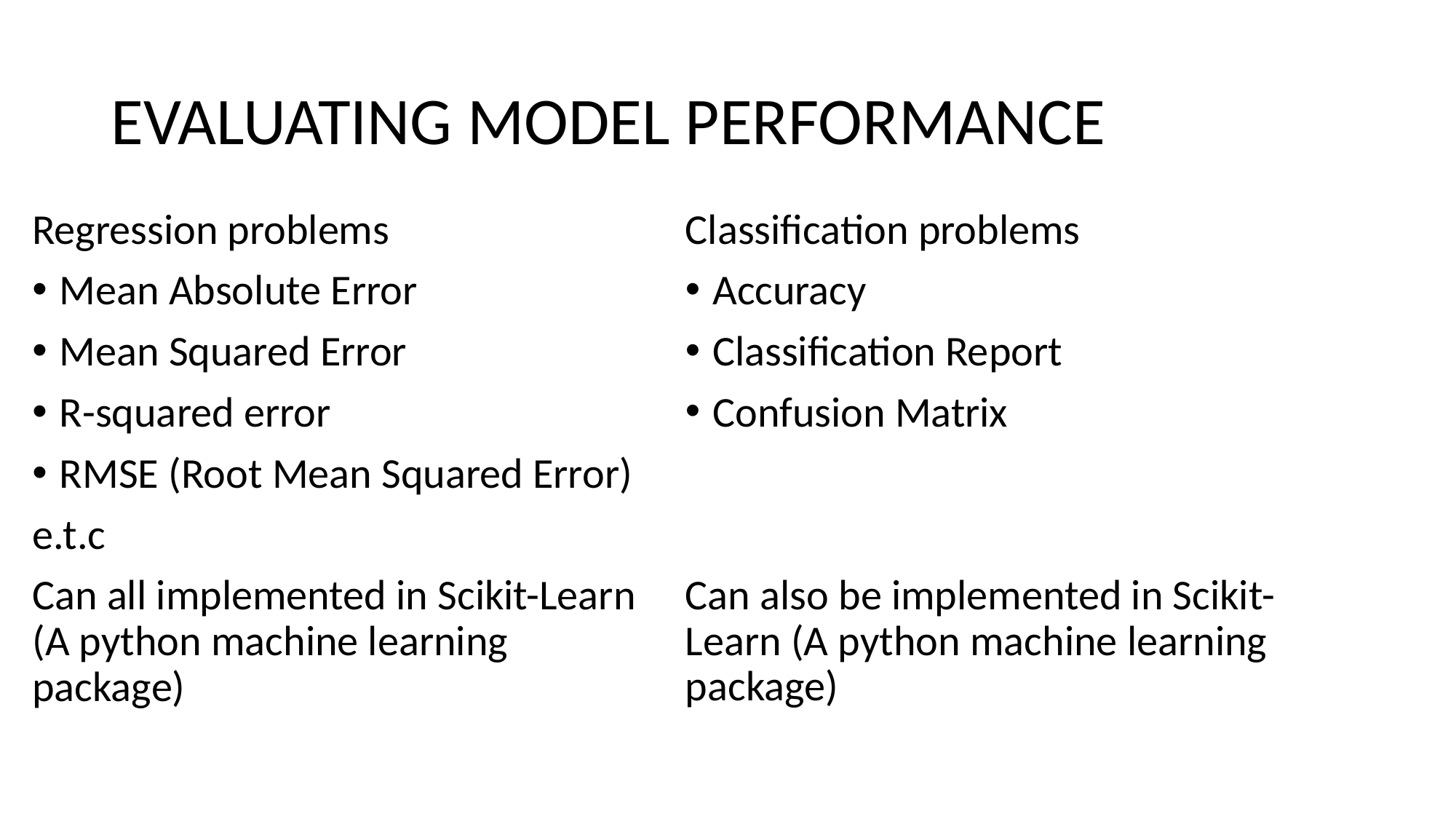

# EVALUATING MODEL PERFORMANCE
Classification problems
Accuracy
Classification Report
Confusion Matrix

Can also be implemented in Scikit-Learn (A python machine learning package)
Regression problems
Mean Absolute Error
Mean Squared Error
R-squared error
RMSE (Root Mean Squared Error)
e.t.c
Can all implemented in Scikit-Learn (A python machine learning package)